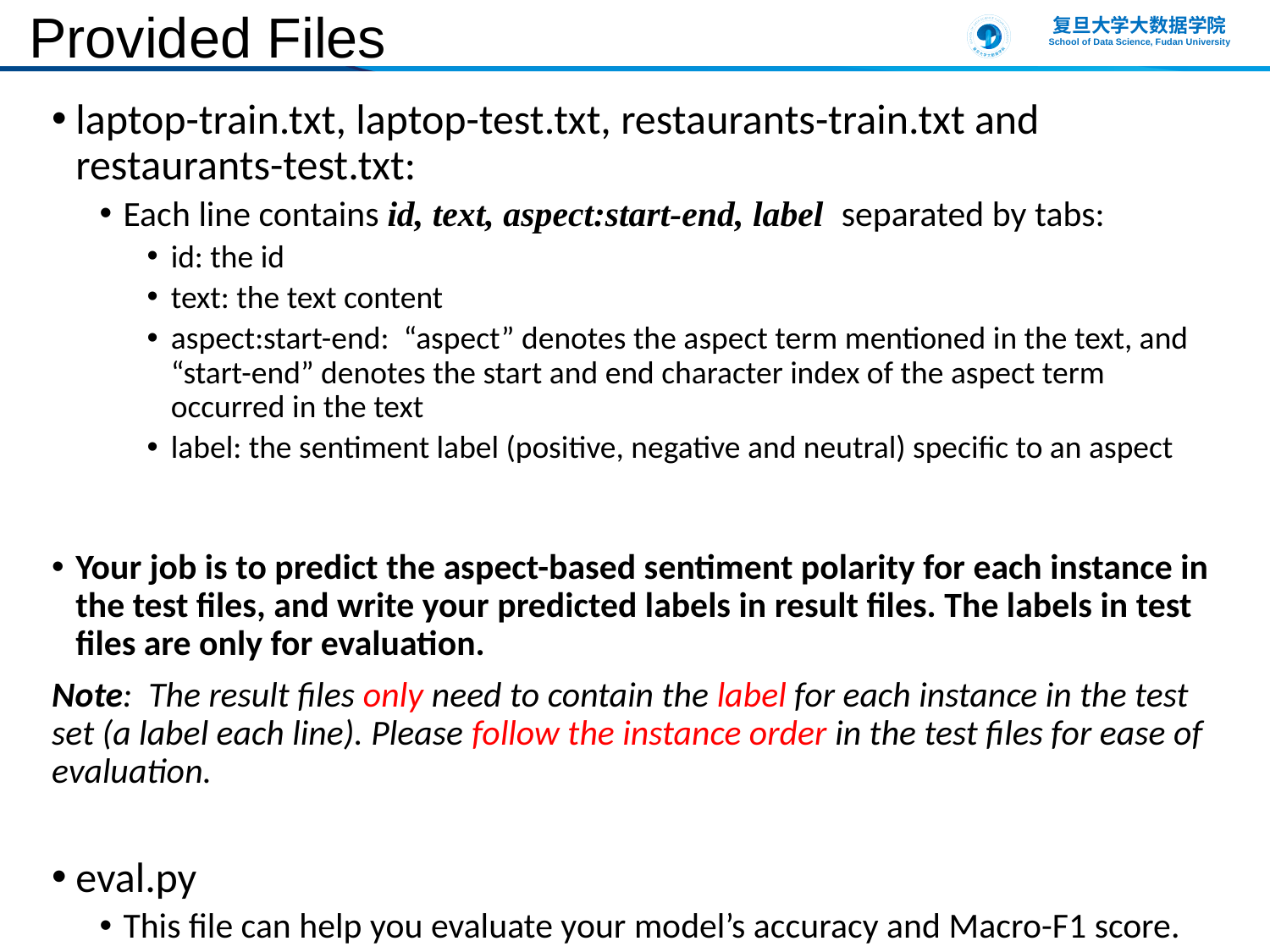

# Provided Files
laptop-train.txt, laptop-test.txt, restaurants-train.txt and restaurants-test.txt:
Each line contains id, text, aspect:start-end, label  separated by tabs:
id: the id
text: the text content
aspect:start-end:  “aspect” denotes the aspect term mentioned in the text, and “start-end” denotes the start and end character index of the aspect term occurred in the text
label: the sentiment label (positive, negative and neutral) specific to an aspect

Your job is to predict the aspect-based sentiment polarity for each instance in the test files, and write your predicted labels in result files. The labels in test files are only for evaluation.
Note:  The result files only need to contain the label for each instance in the test set (a label each line). Please follow the instance order in the test files for ease of evaluation.

eval.py
This file can help you evaluate your model’s accuracy and Macro-F1 score.